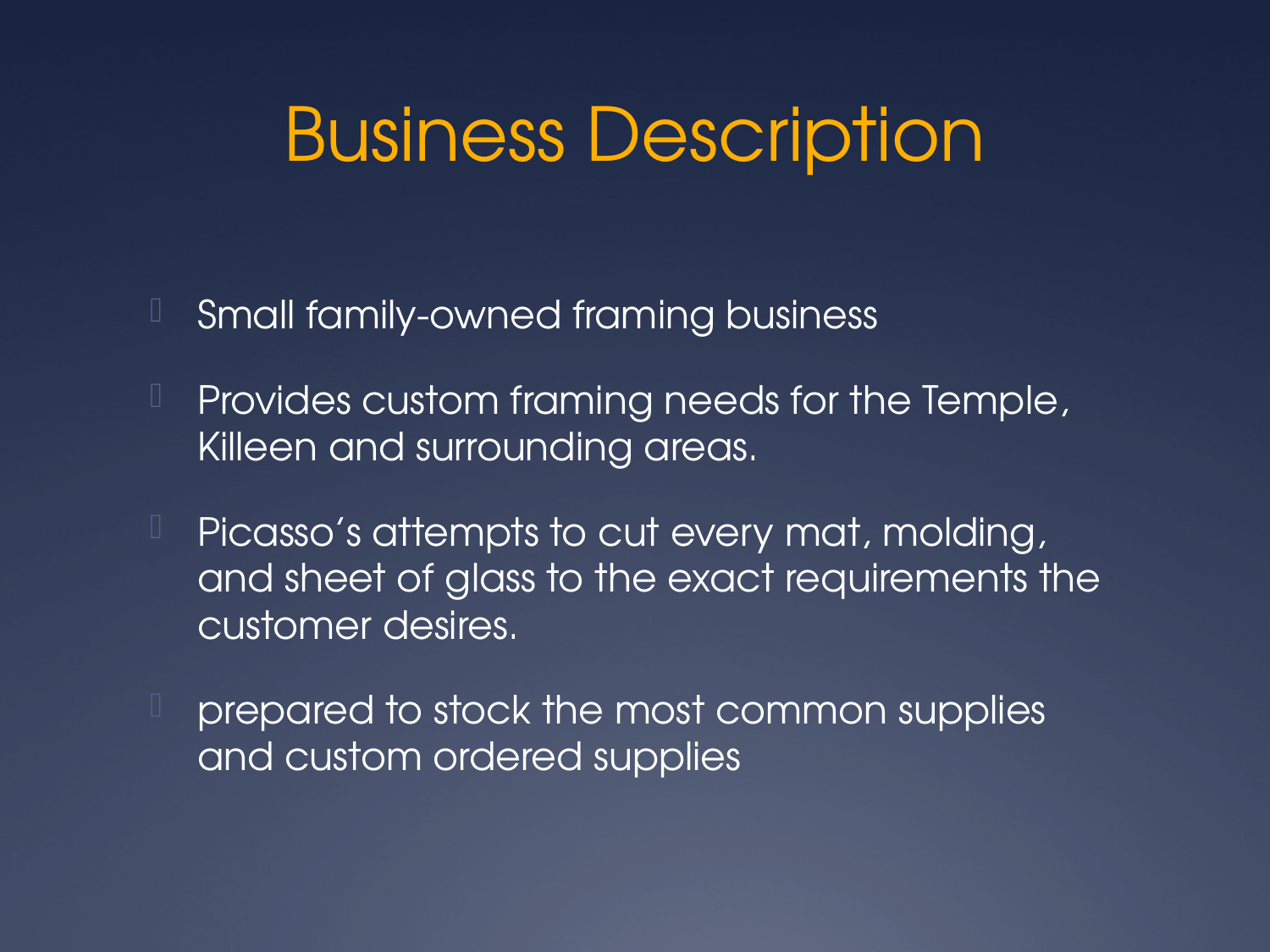

# Business Description
Small family-owned framing business
Provides custom framing needs for the Temple, Killeen and surrounding areas.
Picasso’s attempts to cut every mat, molding, and sheet of glass to the exact requirements the customer desires.
prepared to stock the most common supplies and custom ordered supplies